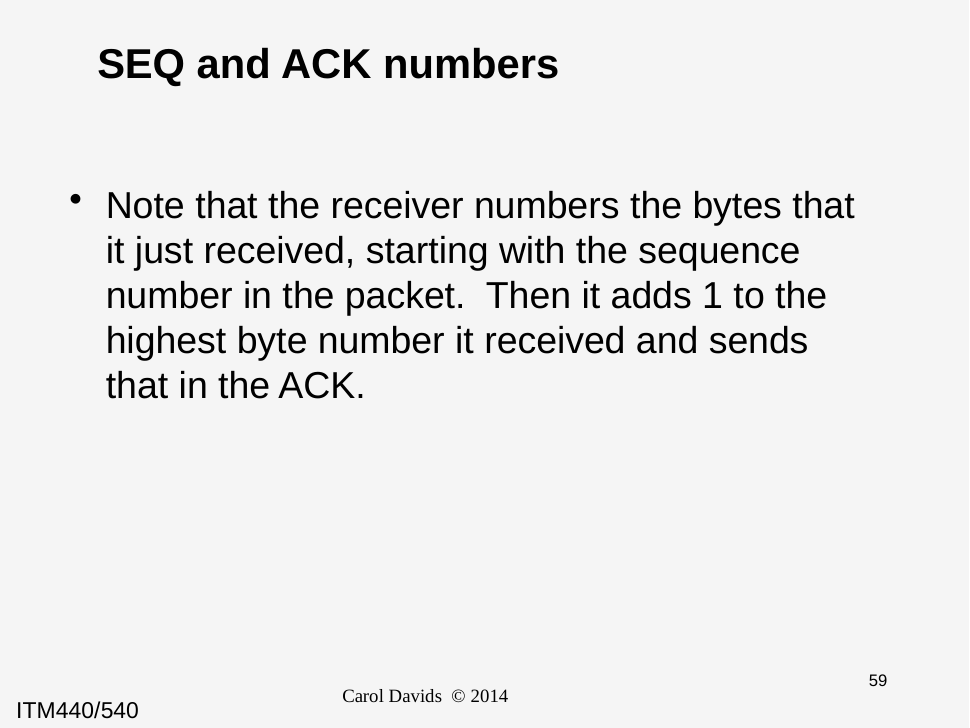

# SEQ and ACK numbers
Note that the receiver numbers the bytes that it just received, starting with the sequence number in the packet.  Then it adds 1 to the highest byte number it received and sends that in the ACK.
Carol Davids  © 2014